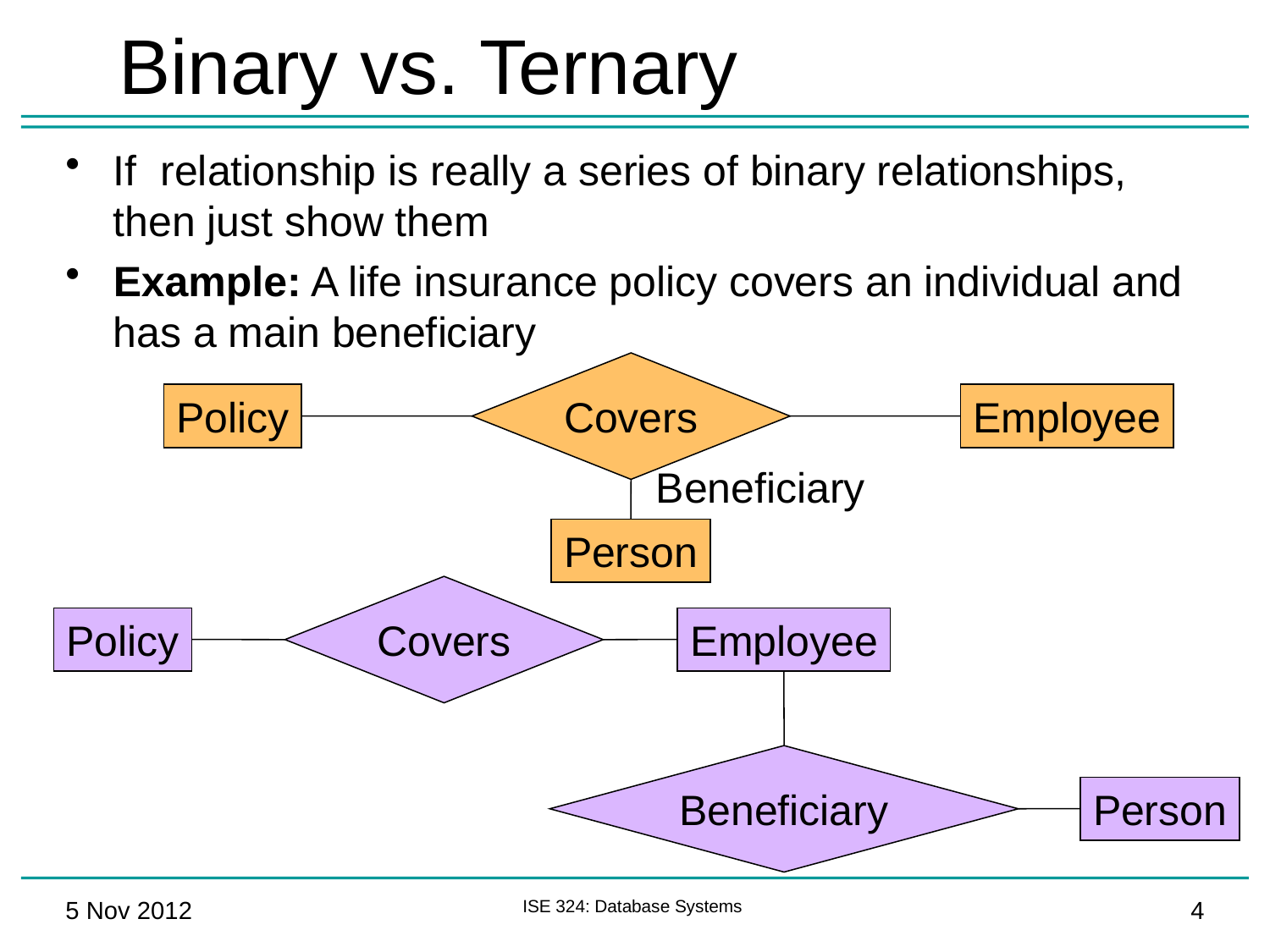

# Binary vs. Ternary
If  relationship is really a series of binary relationships, then just show them
Example: A life insurance policy covers an individual and has a main beneficiary
Covers
Policy
Employee
Beneficiary
Person
Covers
Policy
Employee
Beneficiary
Person
5 Nov 2012
ISE 324: Database Systems
4